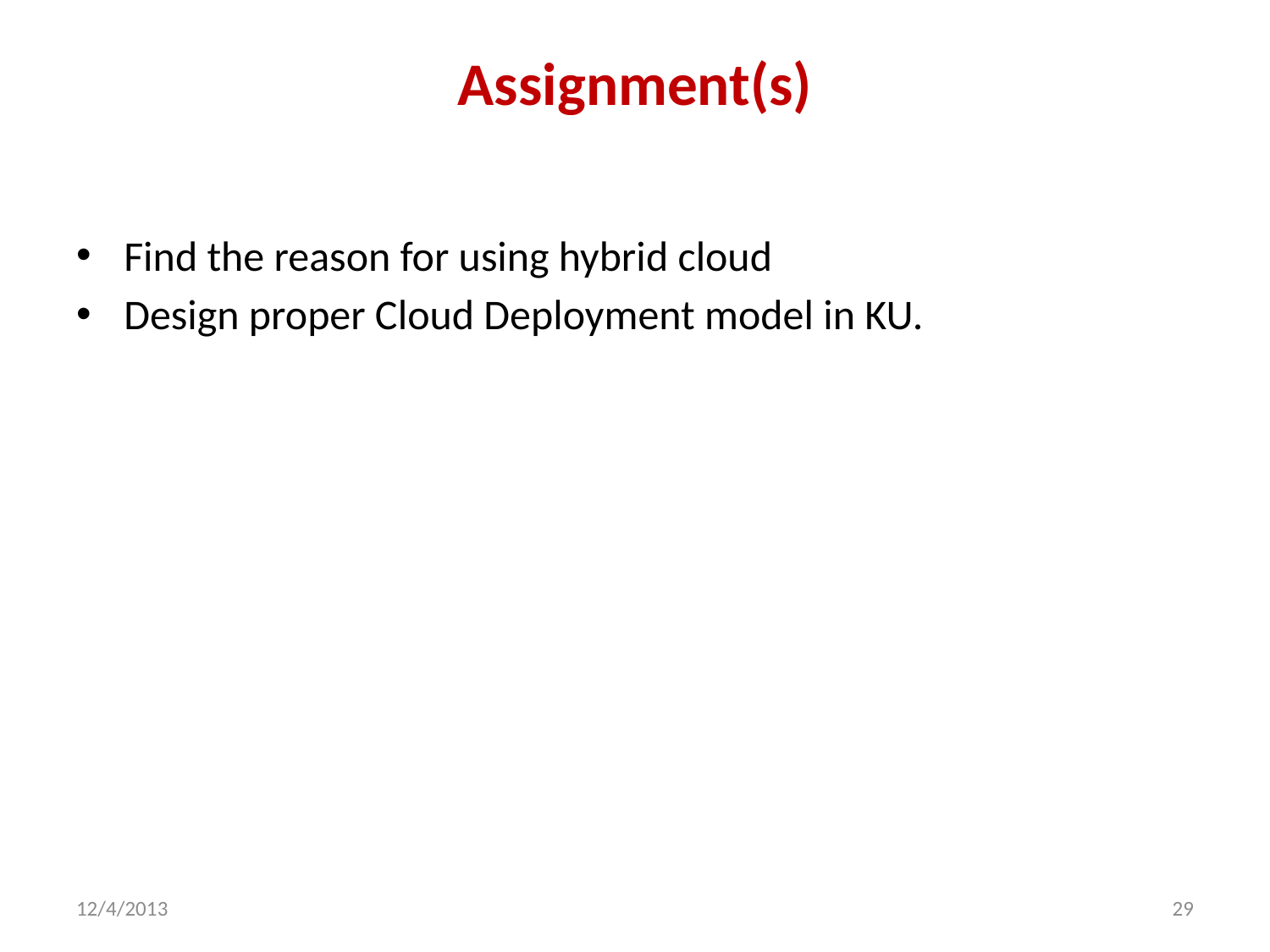

# Assignment(s)
Find the reason for using hybrid cloud
Design proper Cloud Deployment model in KU.
12/4/2013
29